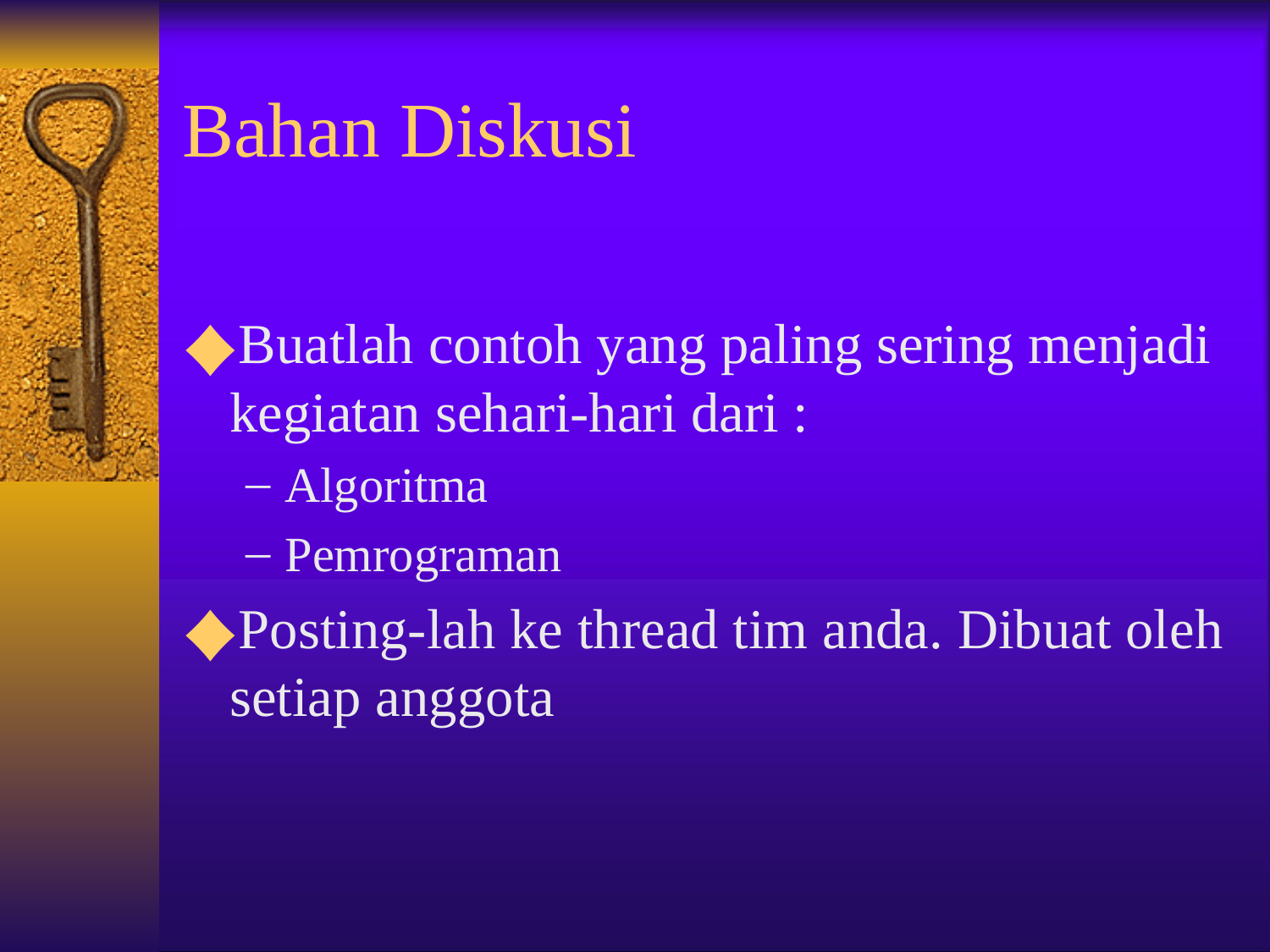

# Bahan Diskusi

Buatlah contoh yang paling sering menjadi kegiatan sehari-hari dari :
Algoritma
Pemrograman
Posting-lah ke thread tim anda. Dibuat oleh setiap anggota